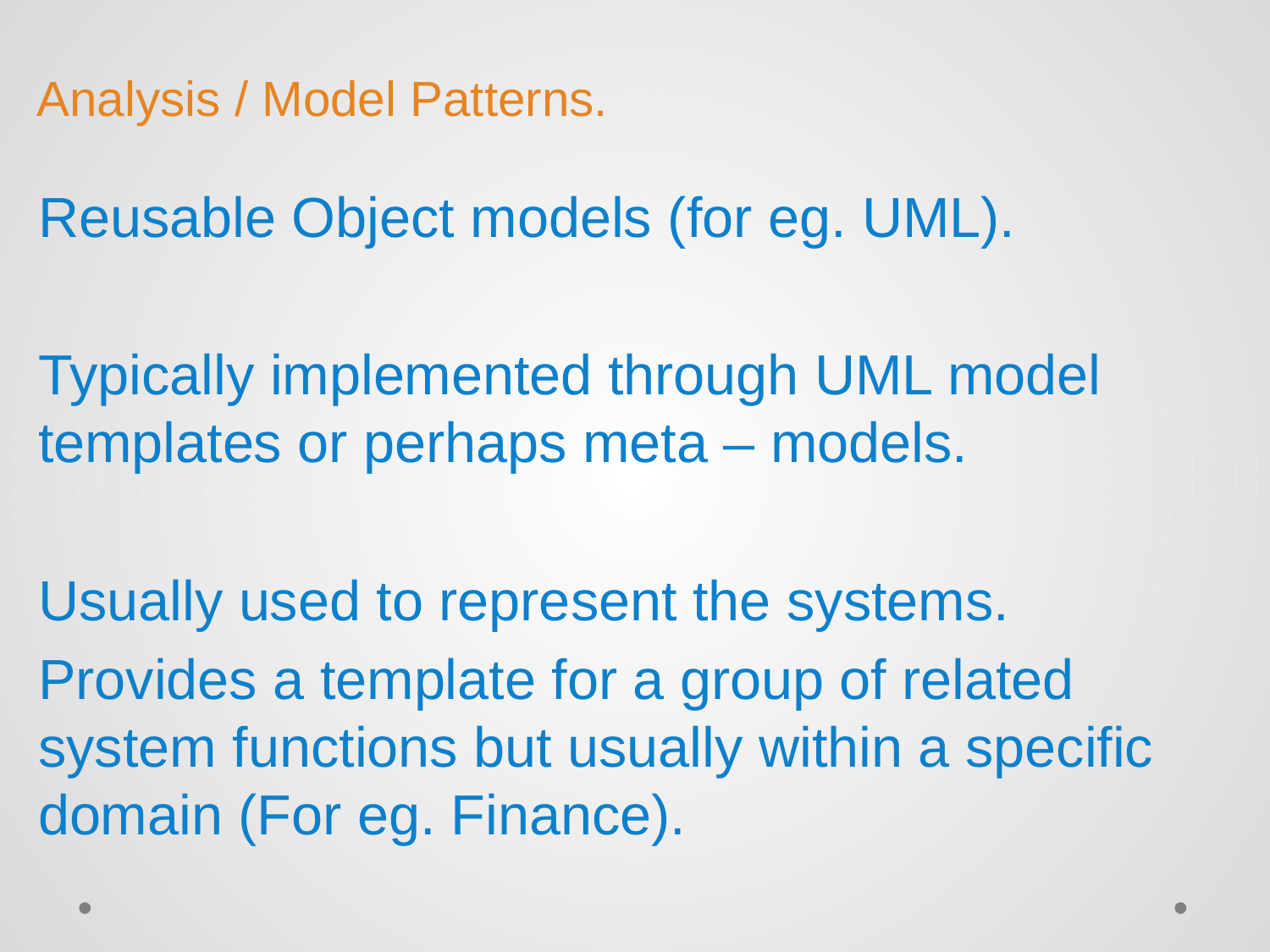

# Analysis / Model Patterns.
Reusable Object models (for eg. UML).

Typically implemented through UML model templates or perhaps meta – models.

Usually used to represent the systems.
Provides a template for a group of related system functions but usually within a specific domain (For eg. Finance).